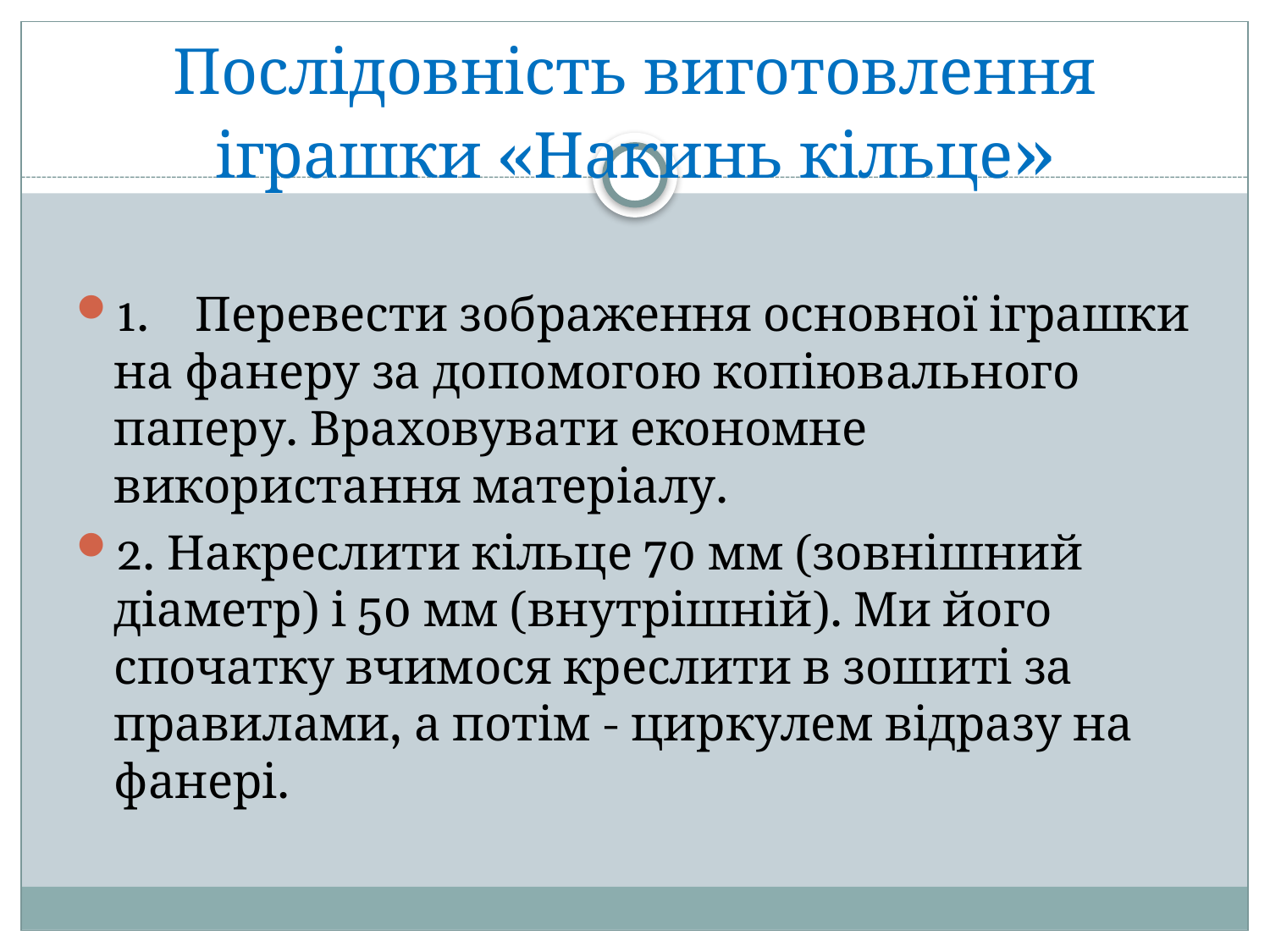

# Послідовність виготовлення іграшки «Накинь кільце»
1.    Перевести зображення основної іграшки на фанеру за допомогою копіювального паперу. Враховувати економне використання матеріалу.
2. Накреслити кільце 70 мм (зовнішний діаметр) і 50 мм (внутрішній). Ми його спочатку вчимося креслити в зошиті за правилами, а потім - циркулем відразу на фанері.